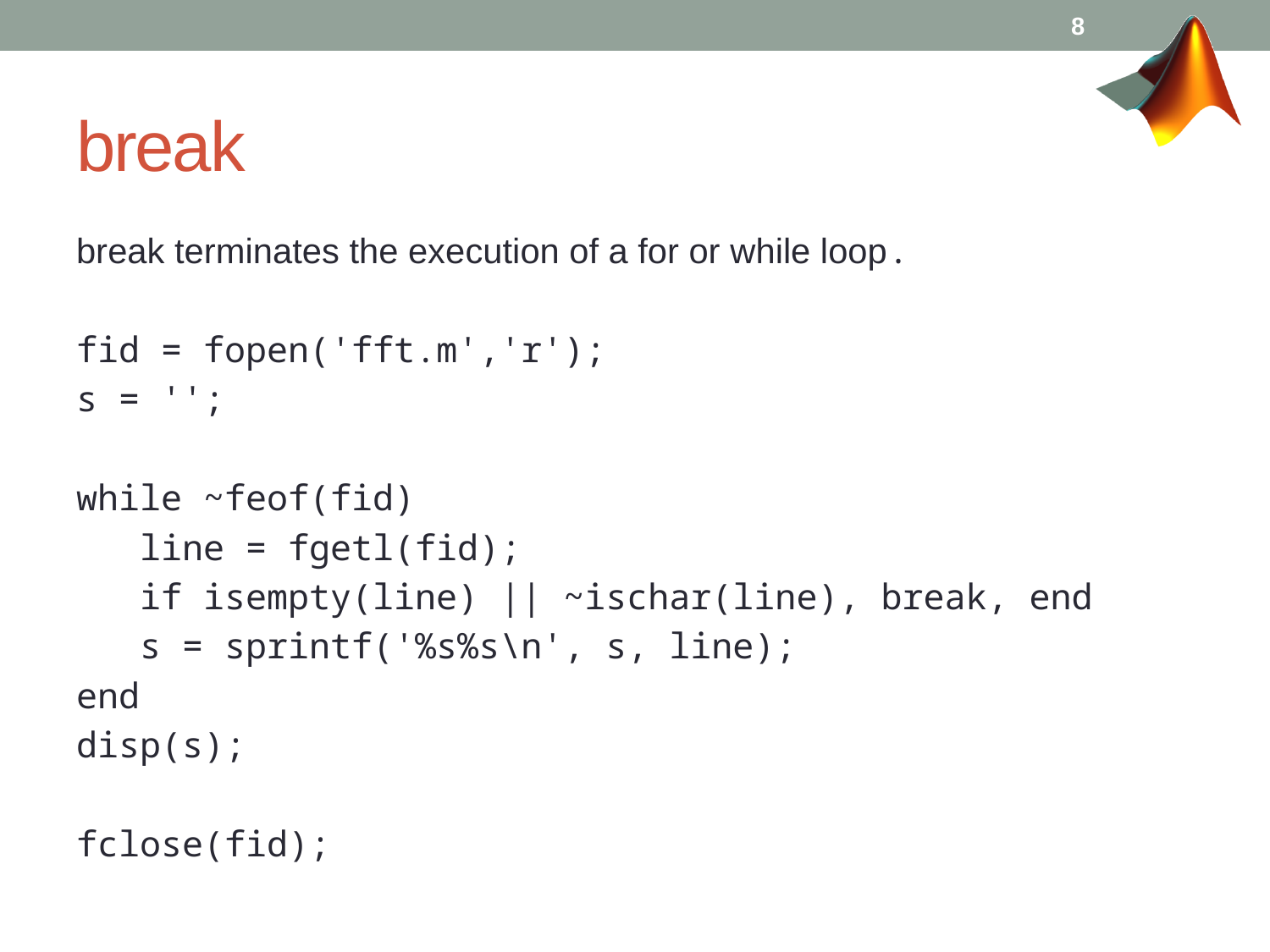

8
# break
break terminates the execution of a for or while loop.

fid = fopen('fft.m','r');
s = '';

while ~feof(fid)
   line = fgetl(fid);
   if isempty(line) || ~ischar(line), break, end
   s = sprintf('%s%s\n', s, line);
end
disp(s);

fclose(fid);